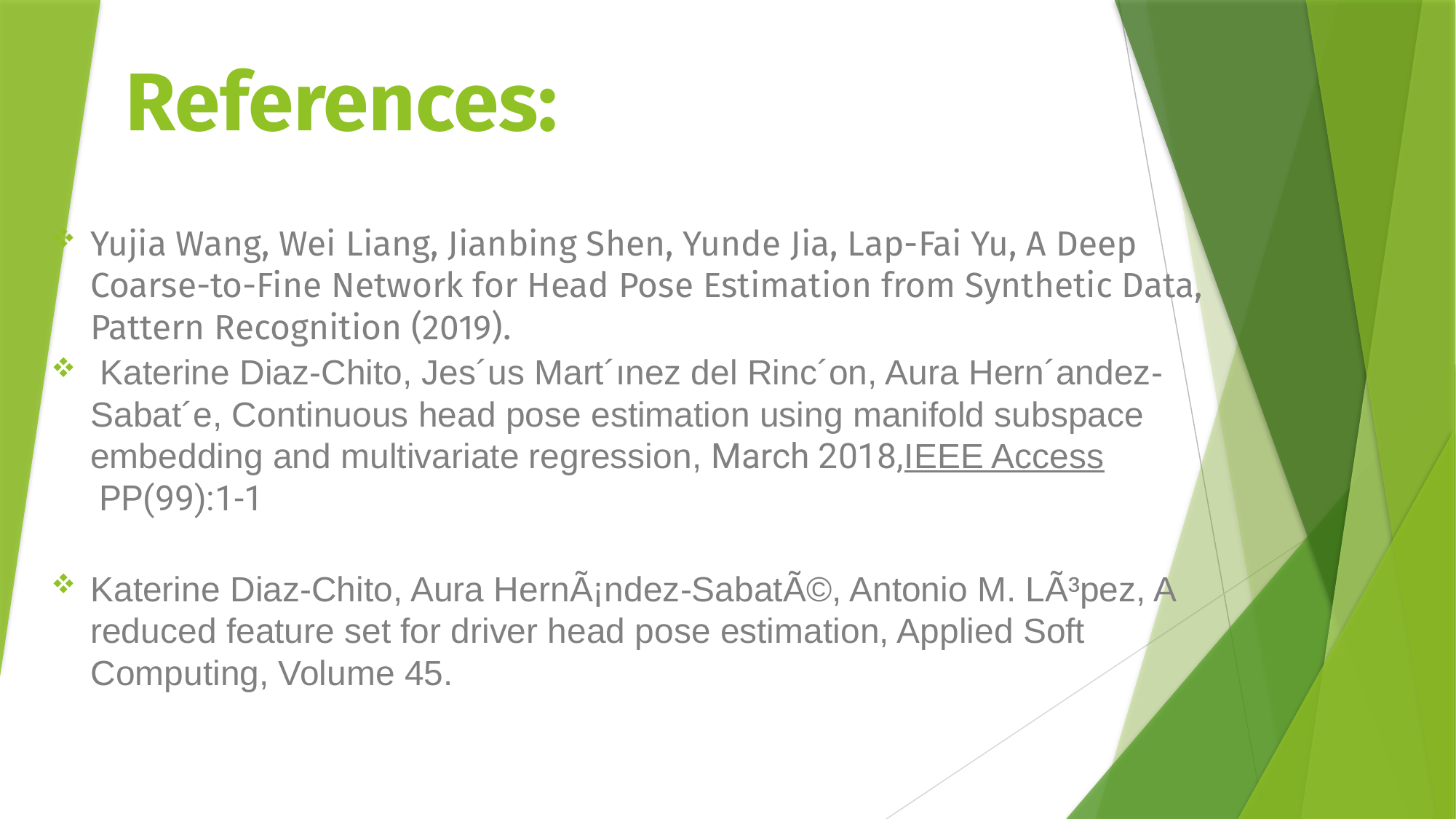

# References:
Yujia Wang, Wei Liang, Jianbing Shen, Yunde Jia, Lap-Fai Yu, A Deep Coarse-to-Fine Network for Head Pose Estimation from Synthetic Data, Pattern Recognition (2019).
 Katerine Diaz-Chito, Jes´us Mart´ınez del Rinc´on, Aura Hern´andez-Sabat´e, Continuous head pose estimation using manifold subspace embedding and multivariate regression, March 2018,IEEE Access PP(99):1-1

Katerine Diaz-Chito, Aura HernÃ¡ndez-SabatÃ©, Antonio M. LÃ³pez, A reduced feature set for driver head pose estimation, Applied Soft Computing, Volume 45.